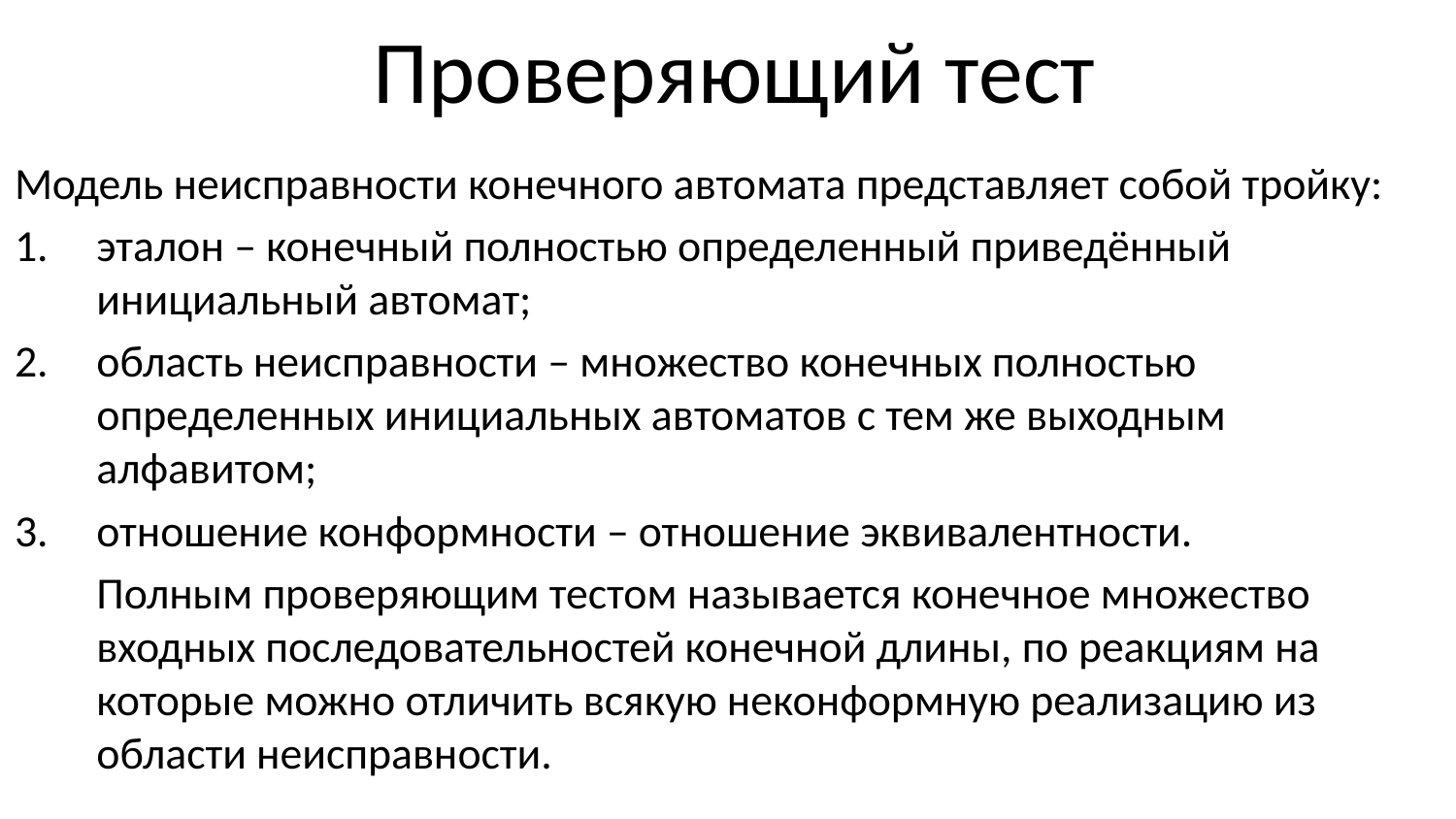

# Проверяющий тест
Модель неисправности конечного автомата представляет собой тройку:
эталон – конечный полностью определенный приведённый инициальный автомат;
область неисправности – множество конечных полностью определенных инициальных автоматов с тем же выходным алфавитом;
отношение конформности – отношение эквивалентности.
	Полным проверяющим тестом называется конечное множество входных последовательностей конечной длины, по реакциям на которые можно отличить всякую неконформную реализацию из области неисправности.